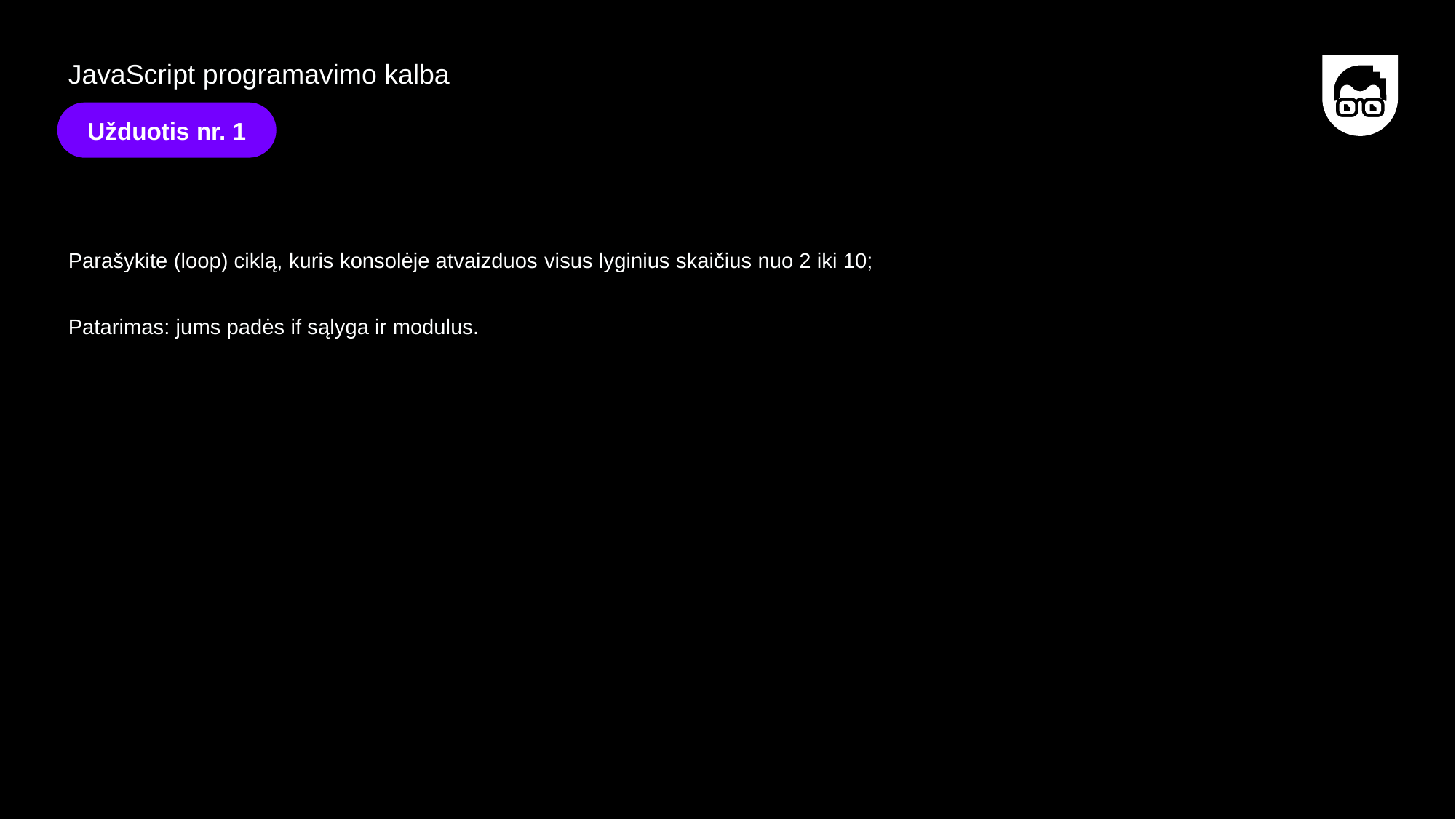

JavaScript programavimo kalba

Užduotis nr. 1
Parašykite (loop) ciklą, kuris konsolėje atvaizduos visus lyginius skaičius nuo 2 iki 10;

Patarimas: jums padės if sąlyga ir modulus.